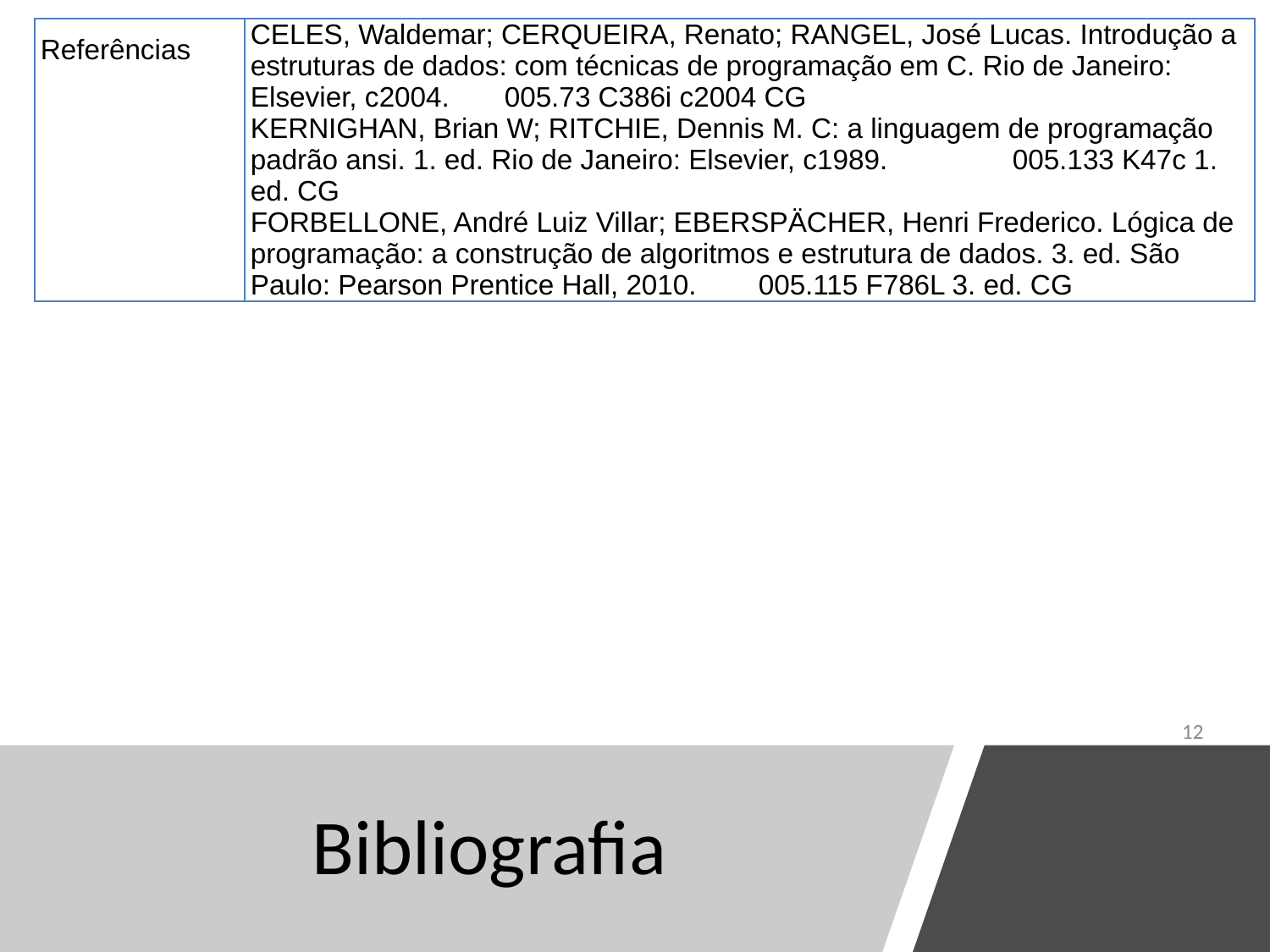

| Referências | CELES, Waldemar; CERQUEIRA, Renato; RANGEL, José Lucas. Introdução a estruturas de dados: com técnicas de programação em C. Rio de Janeiro: Elsevier, c2004. 005.73 C386i c2004 CG KERNIGHAN, Brian W; RITCHIE, Dennis M. C: a linguagem de programação padrão ansi. 1. ed. Rio de Janeiro: Elsevier, c1989. 005.133 K47c 1. ed. CG FORBELLONE, André Luiz Villar; EBERSPÄCHER, Henri Frederico. Lógica de programação: a construção de algoritmos e estrutura de dados. 3. ed. São Paulo: Pearson Prentice Hall, 2010. 005.115 F786L 3. ed. CG |
| --- | --- |
12

# Bibliografia